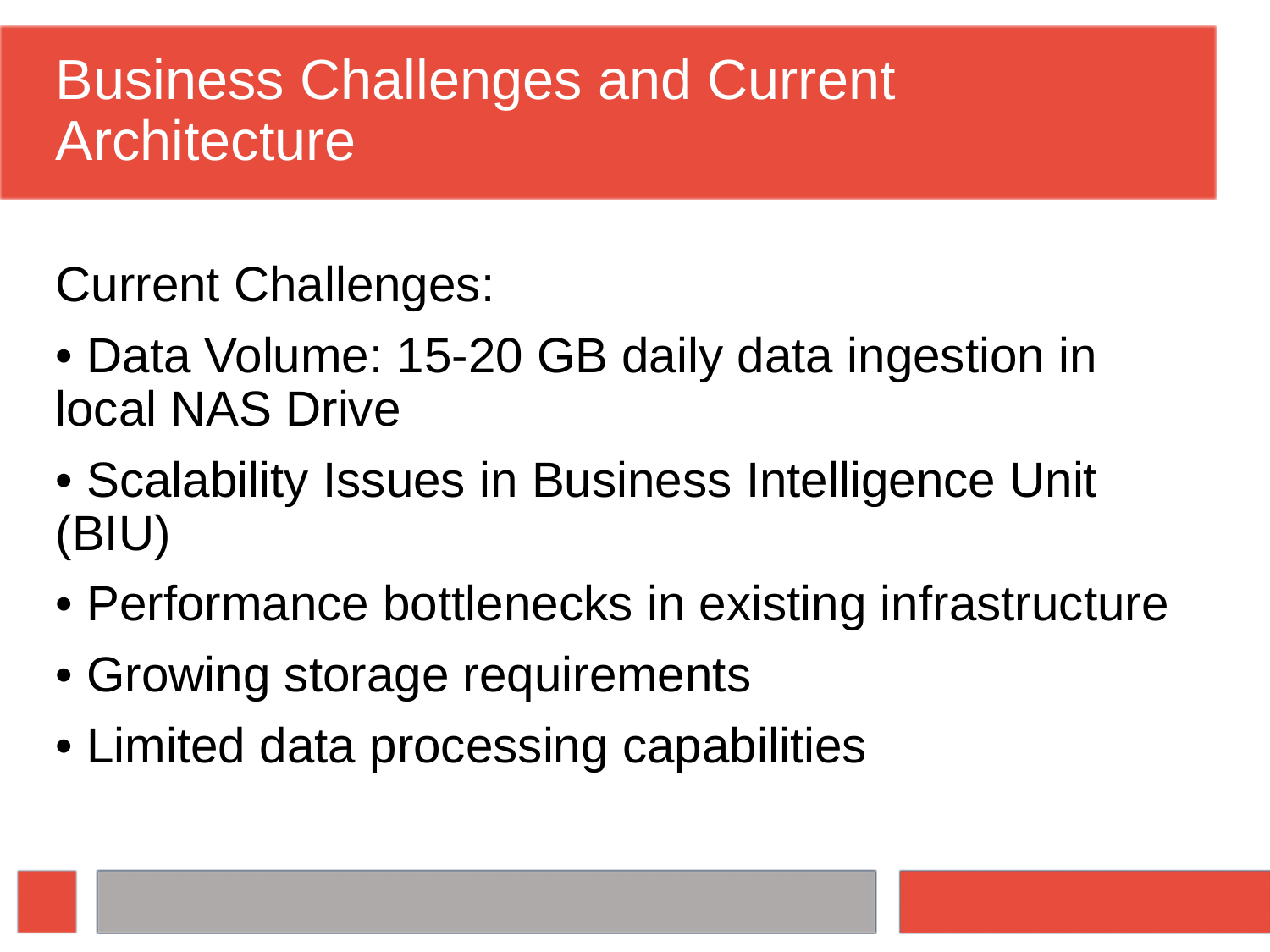

# Business Challenges and Current Architecture
Current Challenges:
• Data Volume: 15-20 GB daily data ingestion in local NAS Drive
• Scalability Issues in Business Intelligence Unit (BIU)
• Performance bottlenecks in existing infrastructure
• Growing storage requirements
• Limited data processing capabilities